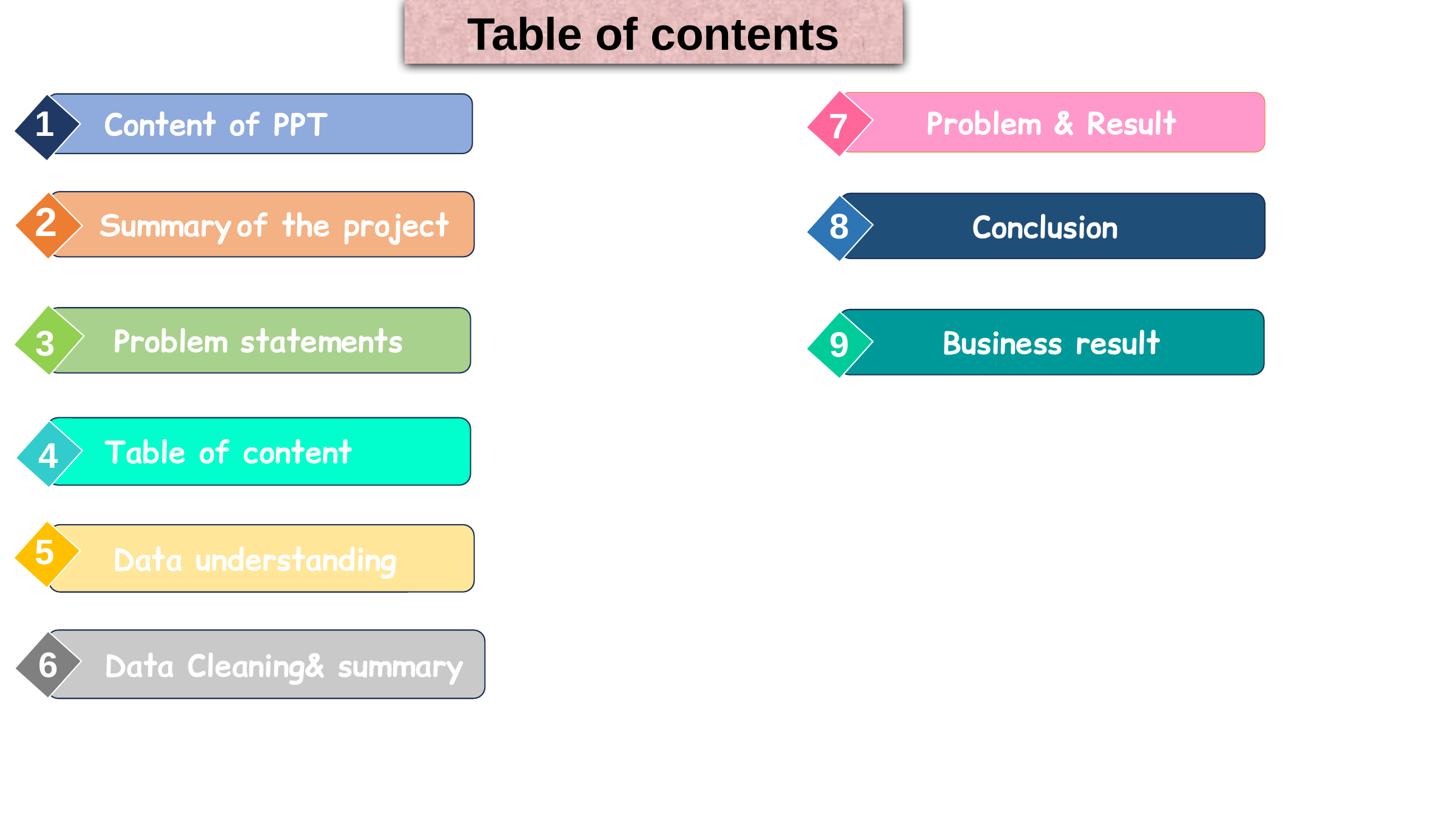

Table of contents
Problem & Result
Content of PPT
1
7

2
  Summary of the project
Conclusion
8

Problem statements
Business result

3
9

Table of content
4

7
Data understanding
5

Data Cleaning& summary
6